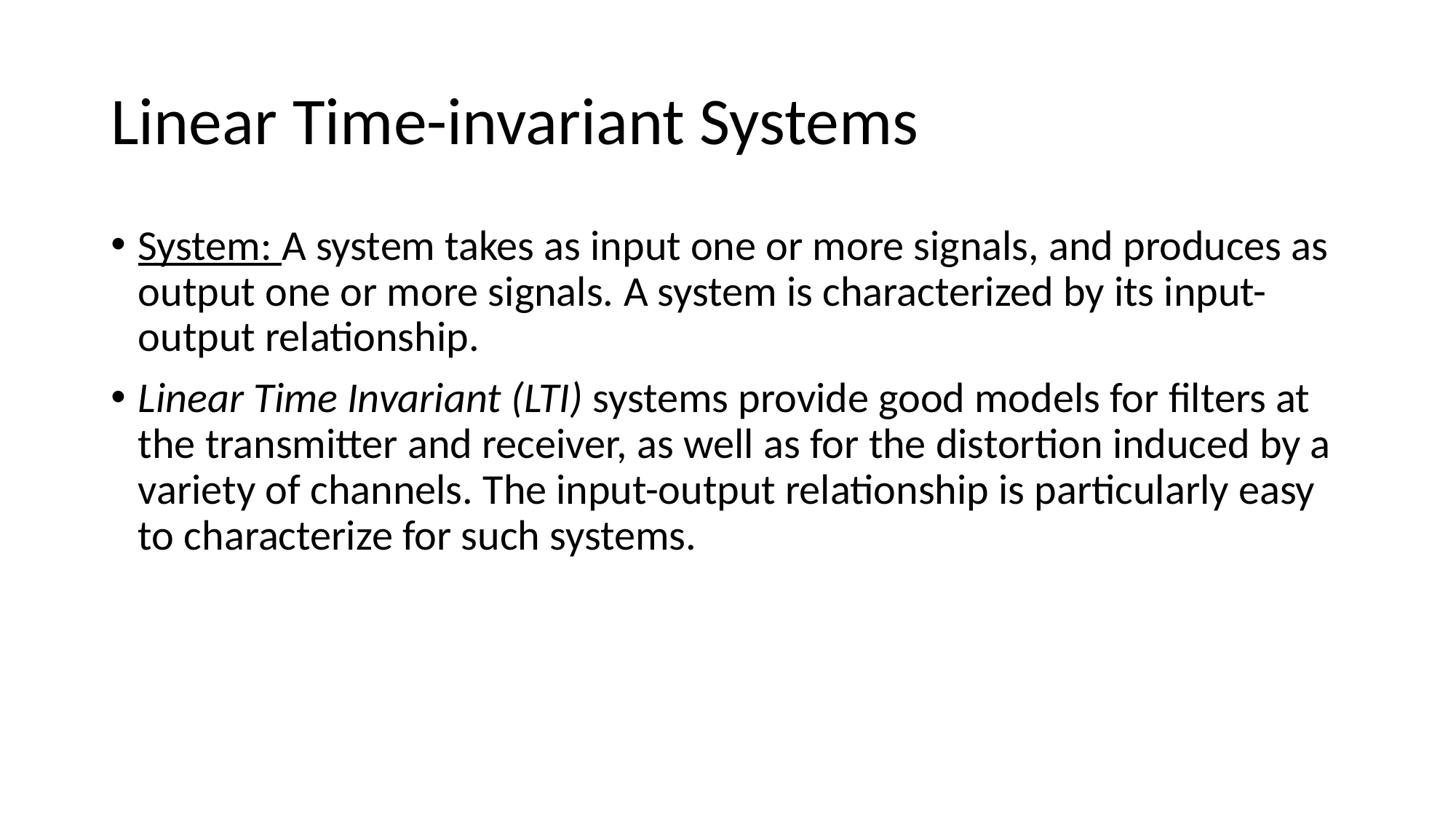

# Linear Time-invariant Systems
System: A system takes as input one or more signals, and produces as output one or more signals. A system is characterized by its input-output relationship.
Linear Time Invariant (LTI) systems provide good models for filters at the transmitter and receiver, as well as for the distortion induced by a variety of channels. The input-output relationship is particularly easy to characterize for such systems.